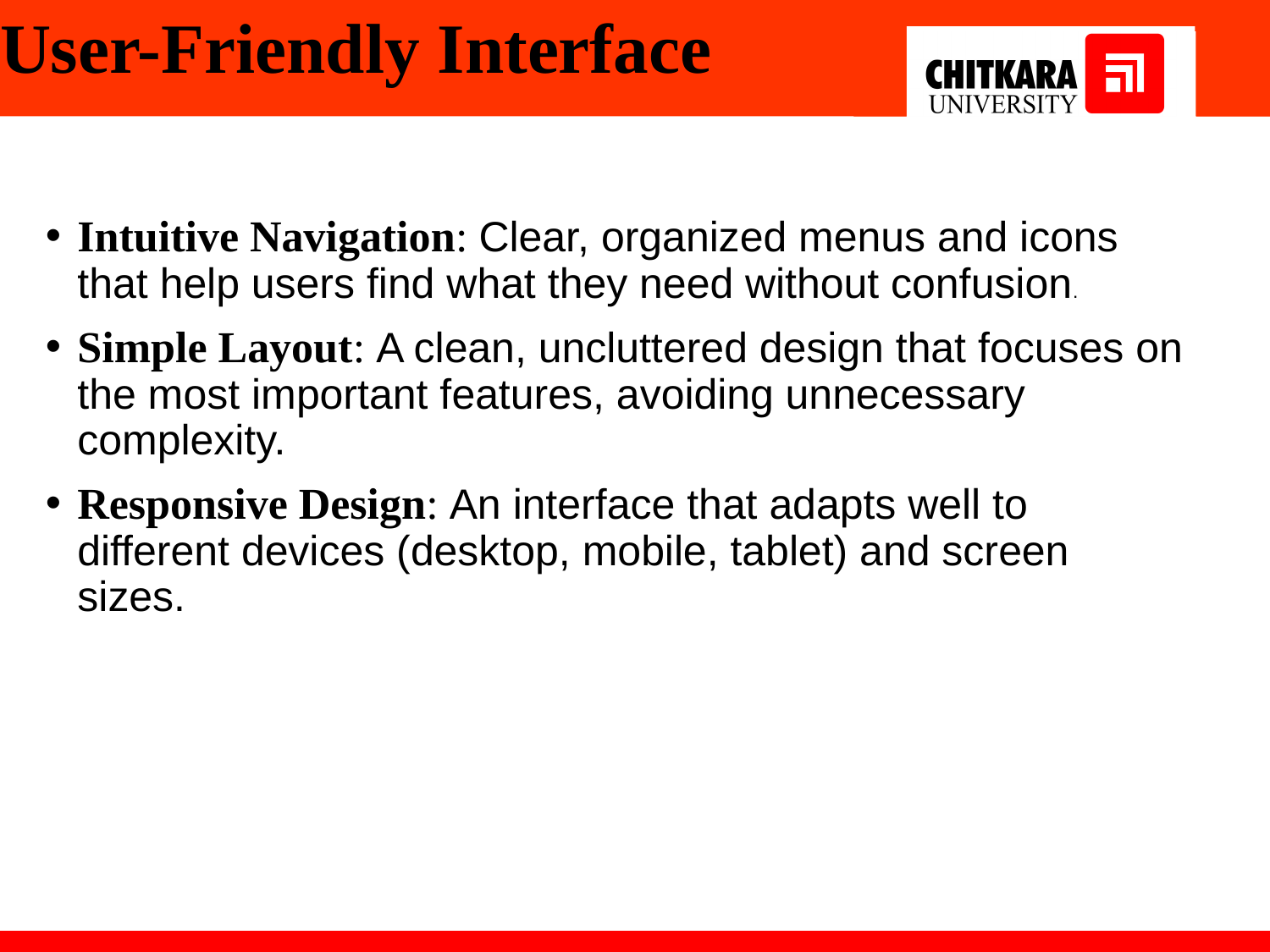

# User-Friendly Interface
Intuitive Navigation: Clear, organized menus and icons that help users find what they need without confusion.
Simple Layout: A clean, uncluttered design that focuses on the most important features, avoiding unnecessary complexity.
Responsive Design: An interface that adapts well to different devices (desktop, mobile, tablet) and screen sizes.